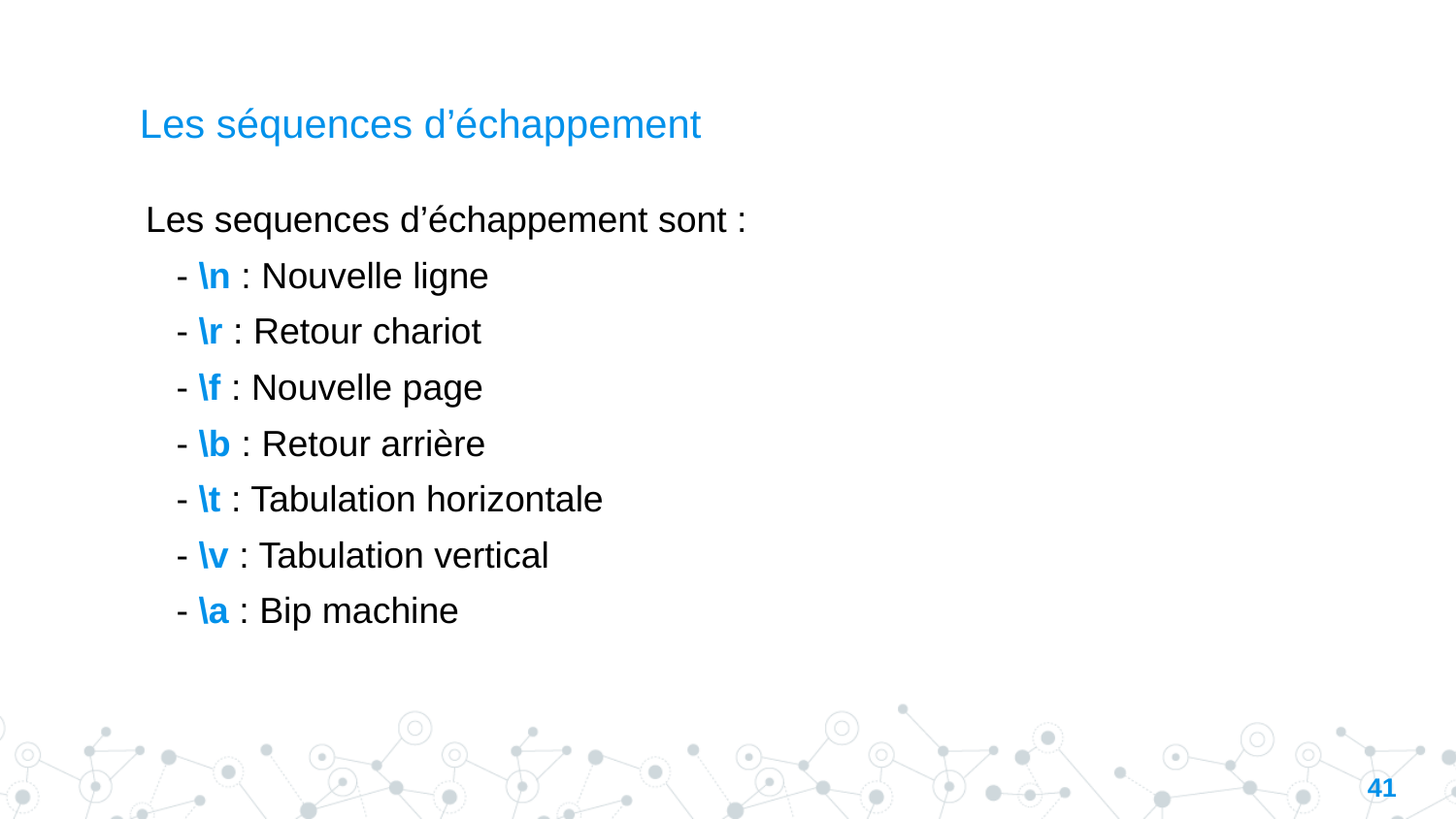

# Les séquences d’échappement
Les sequences d’échappement sont :
   - \n : Nouvelle ligne
   - \r : Retour chariot
   - \f : Nouvelle page
   - \b : Retour arrière
   - \t : Tabulation horizontale
   - \v : Tabulation vertical
   - \a : Bip machine
41